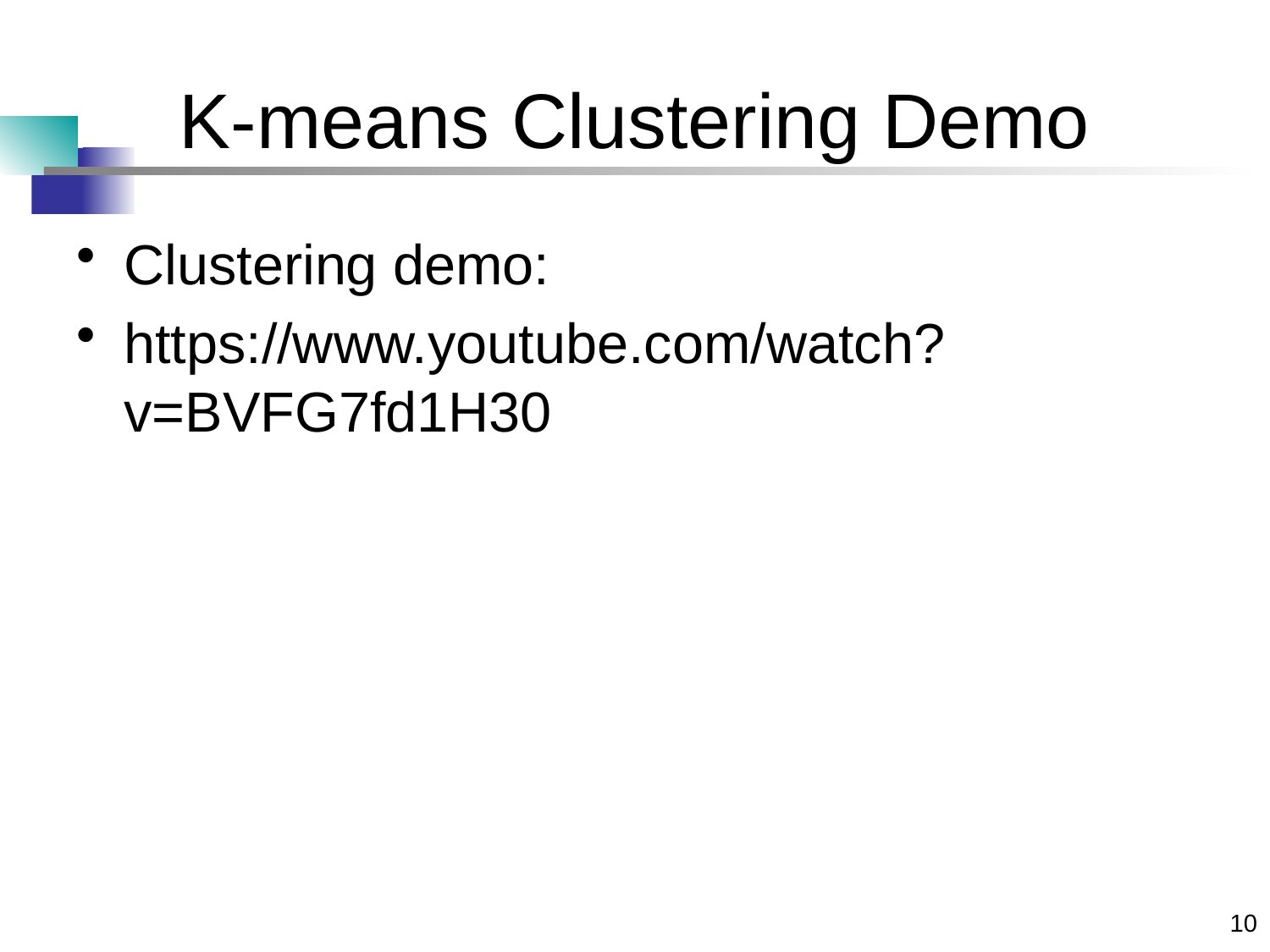

# K-means Clustering Demo
Clustering demo:
https://www.youtube.com/watch?v=BVFG7fd1H30